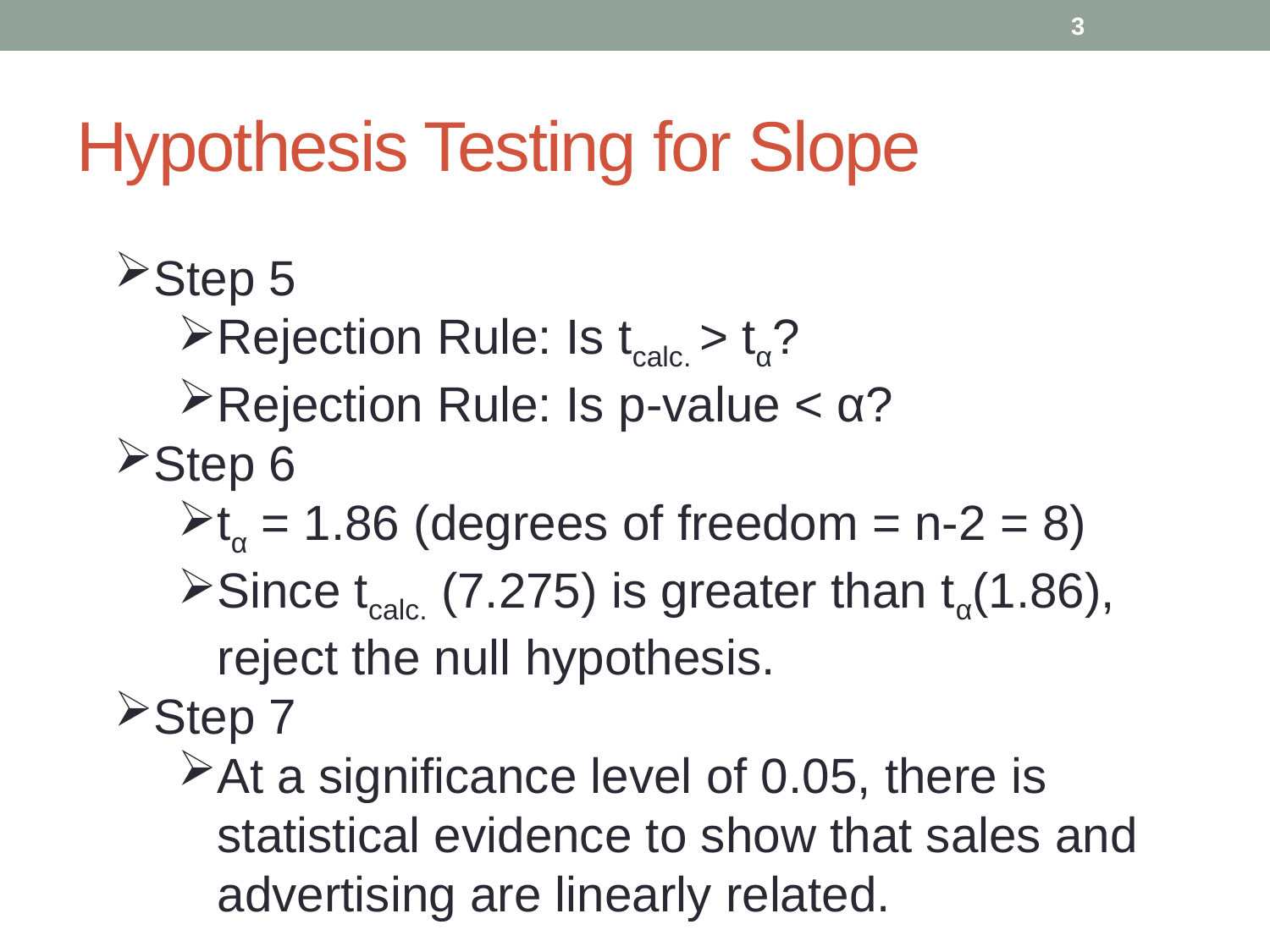

3
# Hypothesis Testing for Slope
Step 5
Rejection Rule: Is tcalc. > tα?
Rejection Rule: Is p-value < α?
Step 6
tα = 1.86 (degrees of freedom = n-2 = 8)
Since tcalc. (7.275) is greater than tα(1.86), reject the null hypothesis.
Step 7
At a significance level of 0.05, there is statistical evidence to show that sales and advertising are linearly related.